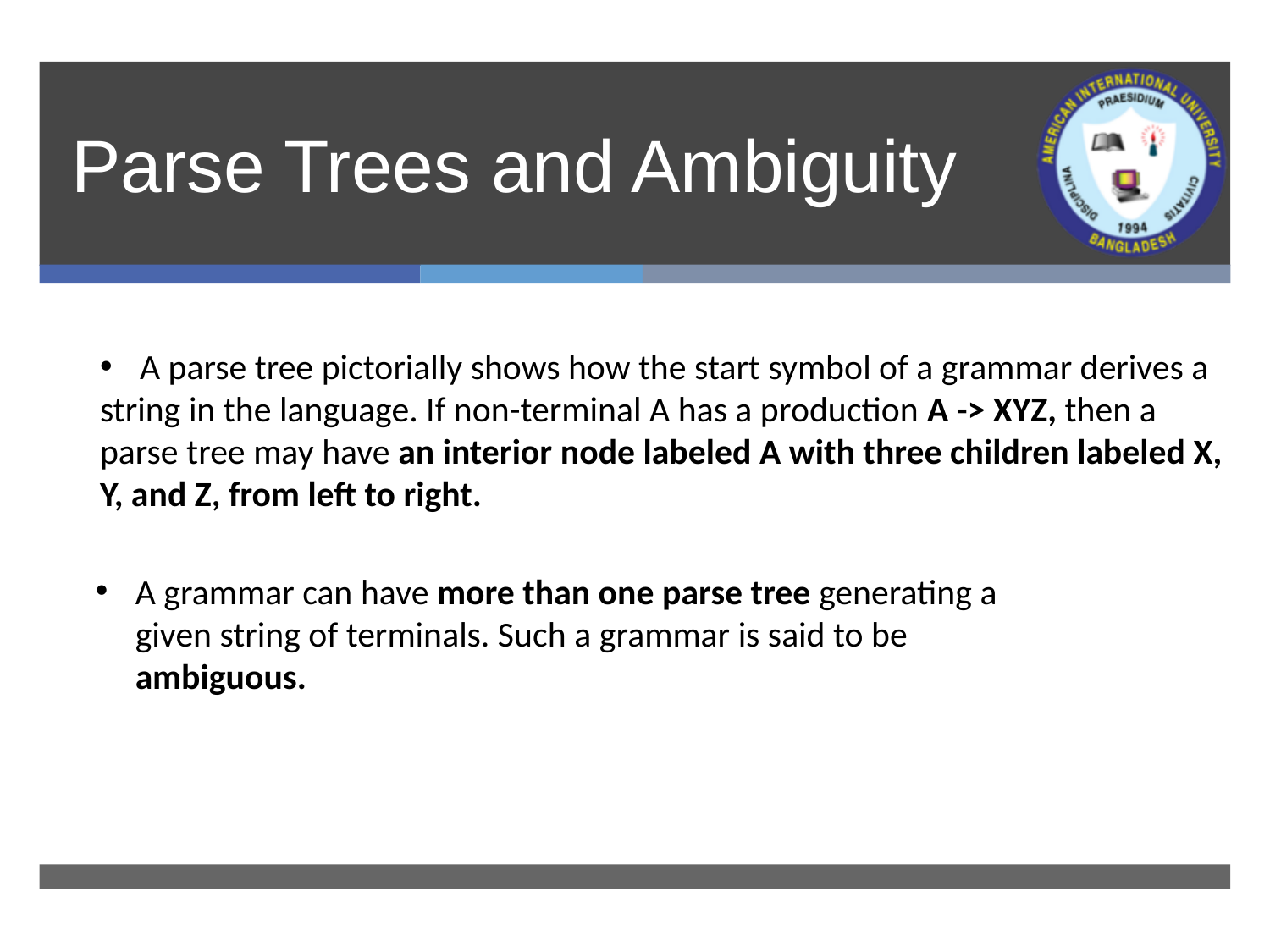

# Parse Trees and Ambiguity

A parse tree pictorially shows how the start symbol of a grammar derives a
string in the language. If non-terminal A has a production A -> XYZ, then a
parse tree may have an interior node labeled A with three children labeled X,
Y, and Z, from left to right.
A grammar can have more than one parse tree generating a given string of terminals. Such a grammar is said to be ambiguous.